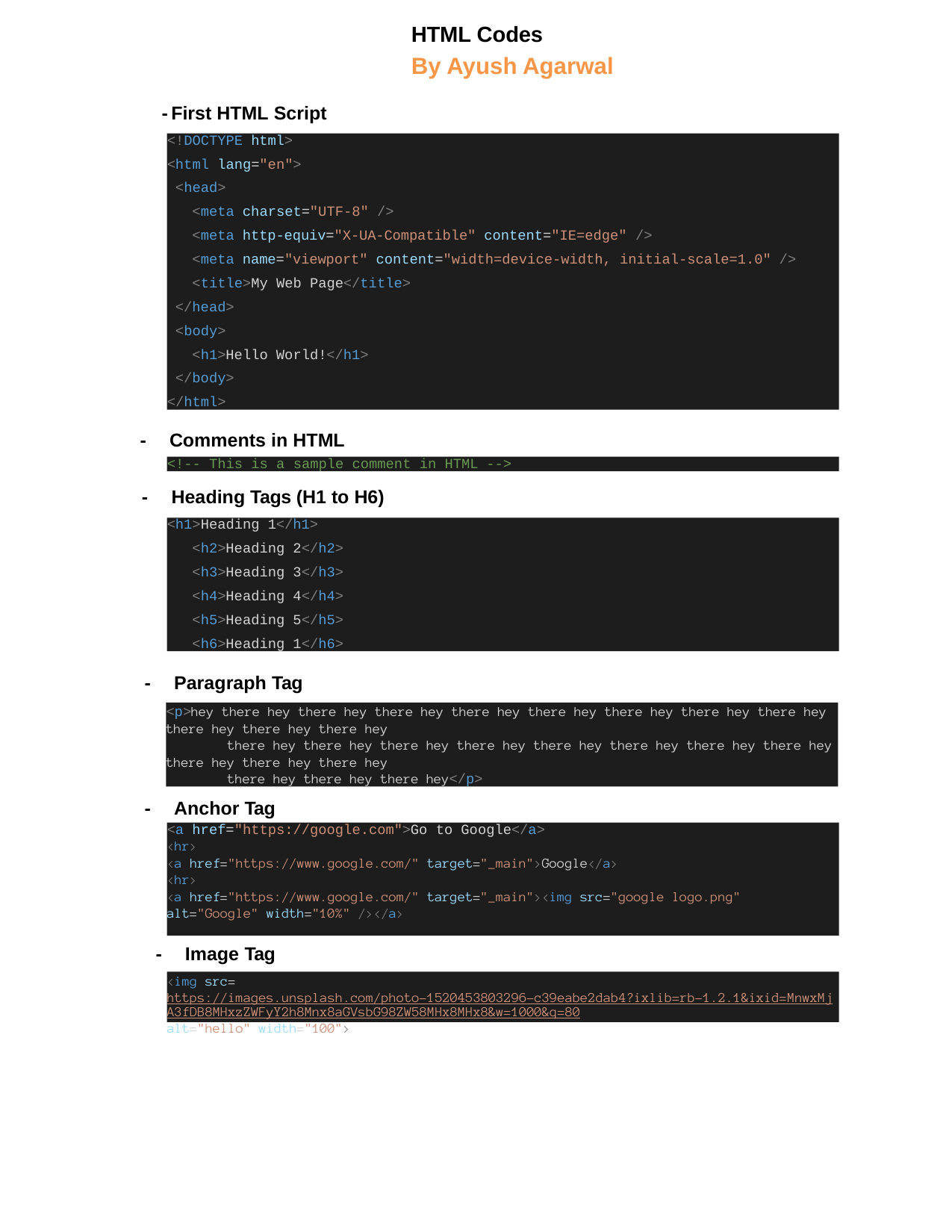

HTML Codes
By Ayush Agarwal

-	First HTML Script
<!DOCTYPE html>
<html lang="en">
<head>
<meta charset="UTF-8" />
<meta http-equiv="X-UA-Compatible" content="IE=edge" />
<meta name="viewport" content="width=device-width, initial-scale=1.0" />
<title>My Web Page</title>
</head>
<body>
<h1>Hello World!</h1>
</body>
</html>
-	Comments in HTML
<!-- This is a sample comment in HTML -->
-	Heading Tags (H1 to H6)
<h1>Heading 1</h1>
<h2>Heading 2</h2>
<h3>Heading 3</h3>
<h4>Heading 4</h4>
<h5>Heading 5</h5>
<h6>Heading 1</h6>
-	Paragraph Tag
<p>hey there hey there hey there hey there hey there hey there hey there hey there hey there hey there hey there hey
        there hey there hey there hey there hey there hey there hey there hey there hey there hey there hey there hey
        there hey there hey there hey</p>
-	Anchor Tag
<a href="https://google.com">Go to Google</a>
<hr>
<a href="https://www.google.com/" target="_main">Google</a>
<hr>
<a href="https://www.google.com/" target="_main"><img src="google logo.png" alt="Google" width="10%" /></a>

-	Image Tag
<img src=https://images.unsplash.com/photo-1520453803296-c39eabe2dab4?ixlib=rb-1.2.1&ixid=MnwxMjA3fDB8MHxzZWFyY2h8Mnx8aGVsbG98ZW58MHx8MHx8&w=1000&q=80
alt="hello" width="100">